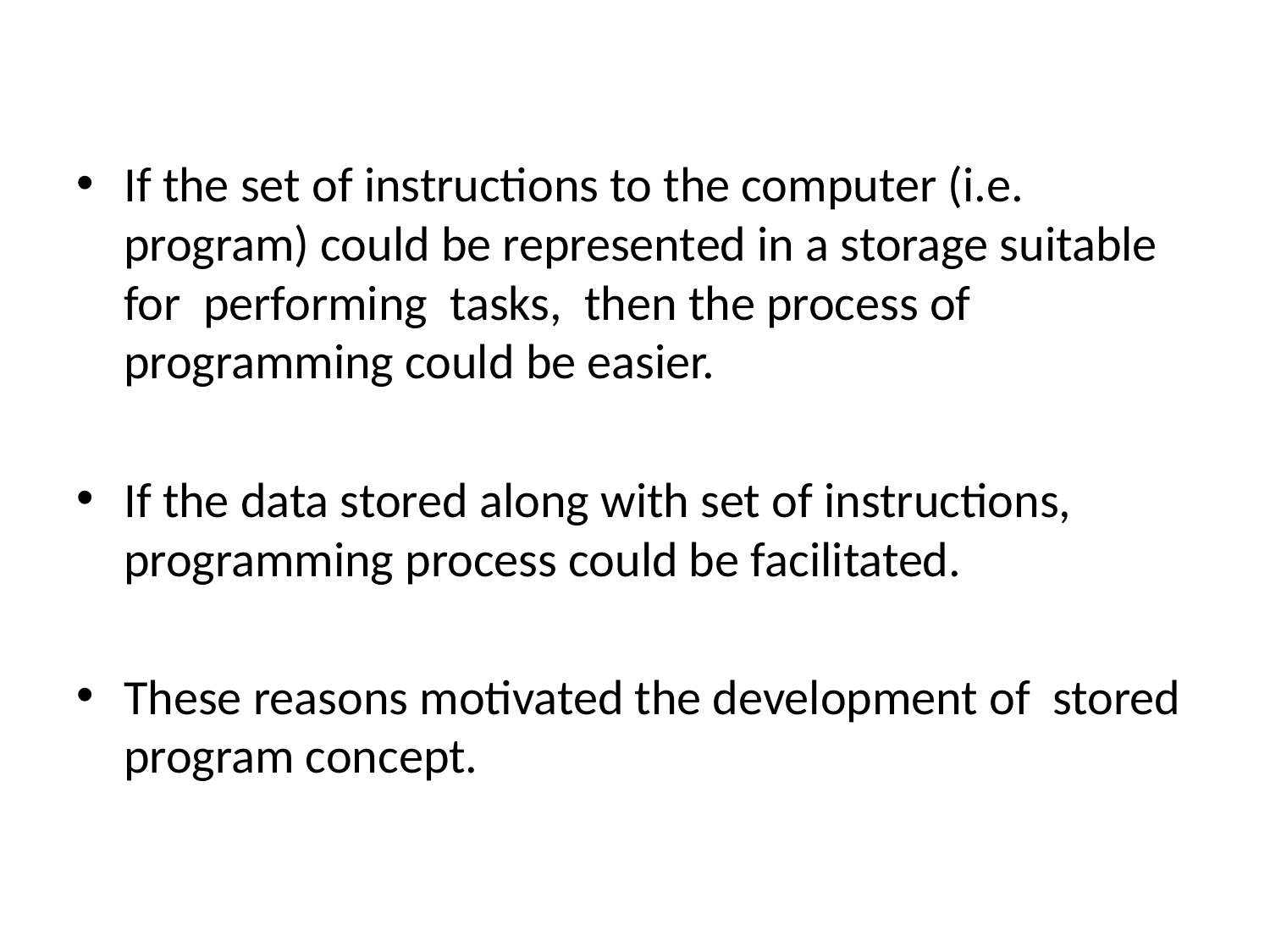

If the set of instructions to the computer (i.e. program) could be represented in a storage suitable for  performing  tasks,  then the process of programming could be easier.

If the data stored along with set of instructions, programming process could be facilitated.

These reasons motivated the development of  stored program concept.